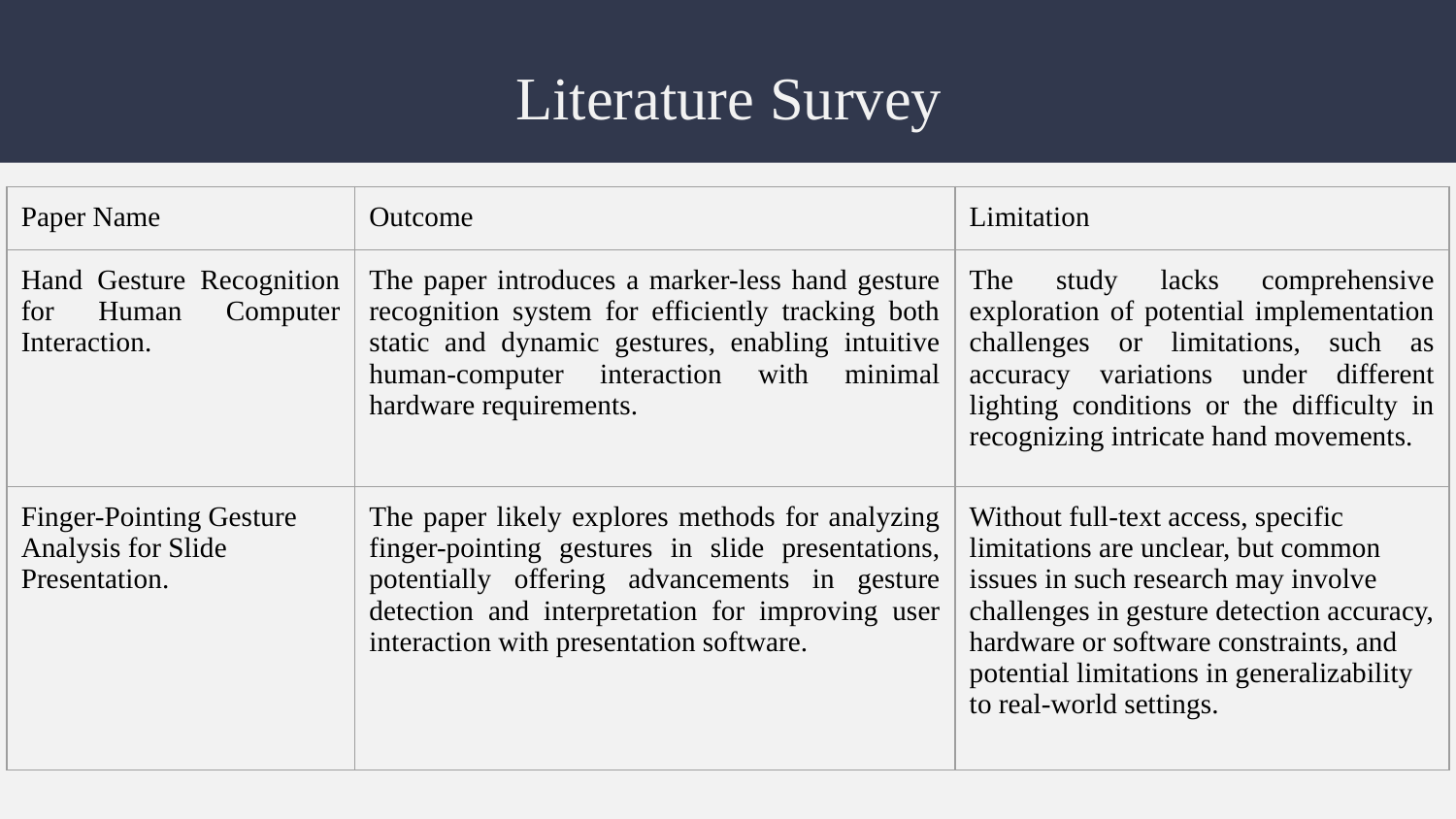

# Literature Survey

| Paper Name | Outcome | Limitation |
| --- | --- | --- |
| Hand Gesture Recognition for Human Computer Interaction. | The paper introduces a marker-less hand gesture recognition system for efficiently tracking both static and dynamic gestures, enabling intuitive human-computer interaction with minimal hardware requirements. | The study lacks comprehensive exploration of potential implementation challenges or limitations, such as accuracy variations under different lighting conditions or the difficulty in recognizing intricate hand movements. |
| Finger-Pointing Gesture Analysis for Slide Presentation. | The paper likely explores methods for analyzing finger-pointing gestures in slide presentations, potentially offering advancements in gesture detection and interpretation for improving user interaction with presentation software. | Without full-text access, specific limitations are unclear, but common issues in such research may involve challenges in gesture detection accuracy, hardware or software constraints, and potential limitations in generalizability to real-world settings. |